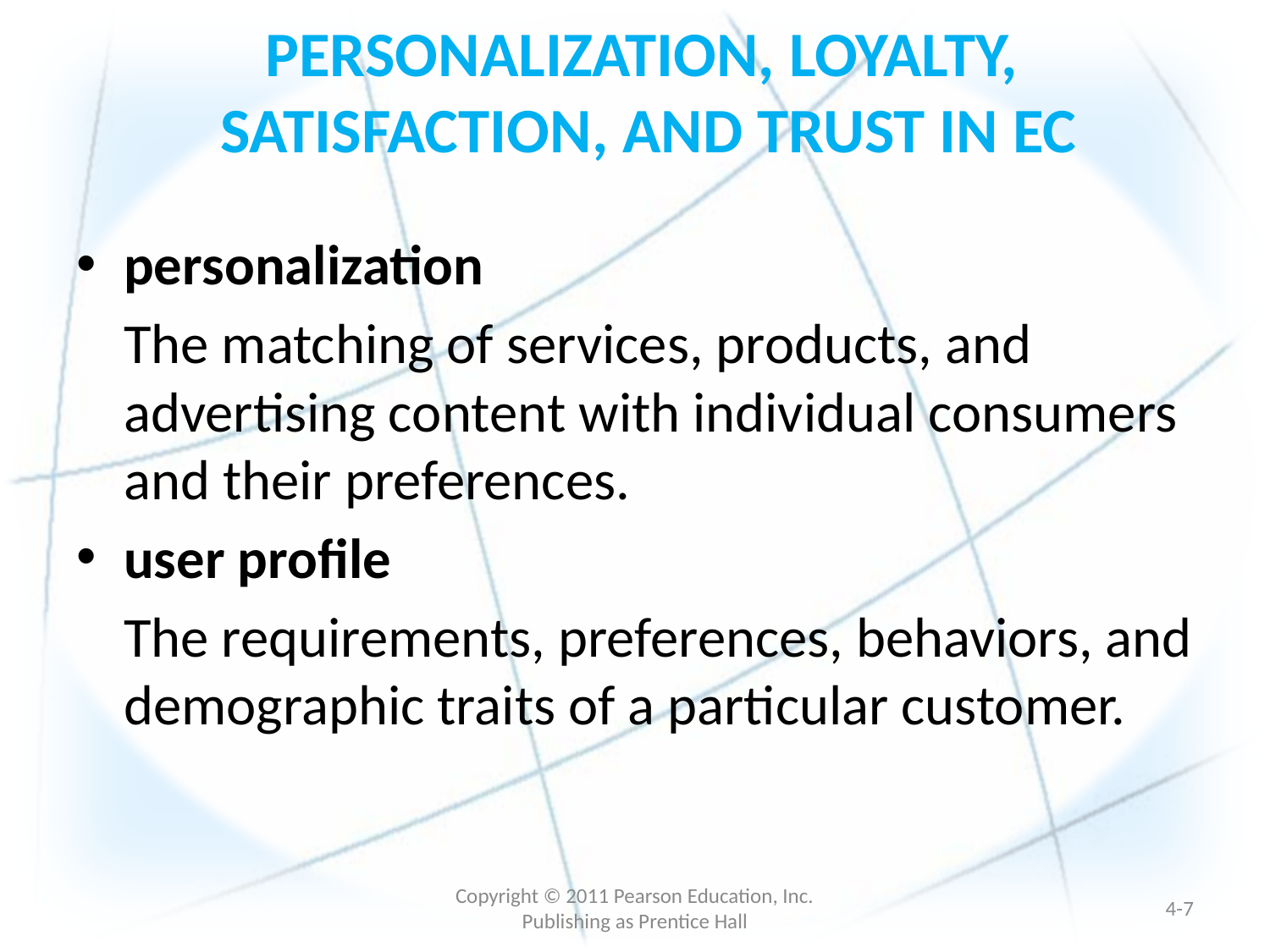

# PERSONALIZATION, LOYALTY, SATISFACTION, AND TRUST IN EC
personalization
	The matching of services, products, and advertising content with individual consumers and their preferences.
user profile
	The requirements, preferences, behaviors, and demographic traits of a particular customer.
Copyright © 2011 Pearson Education, Inc. Publishing as Prentice Hall
4-7